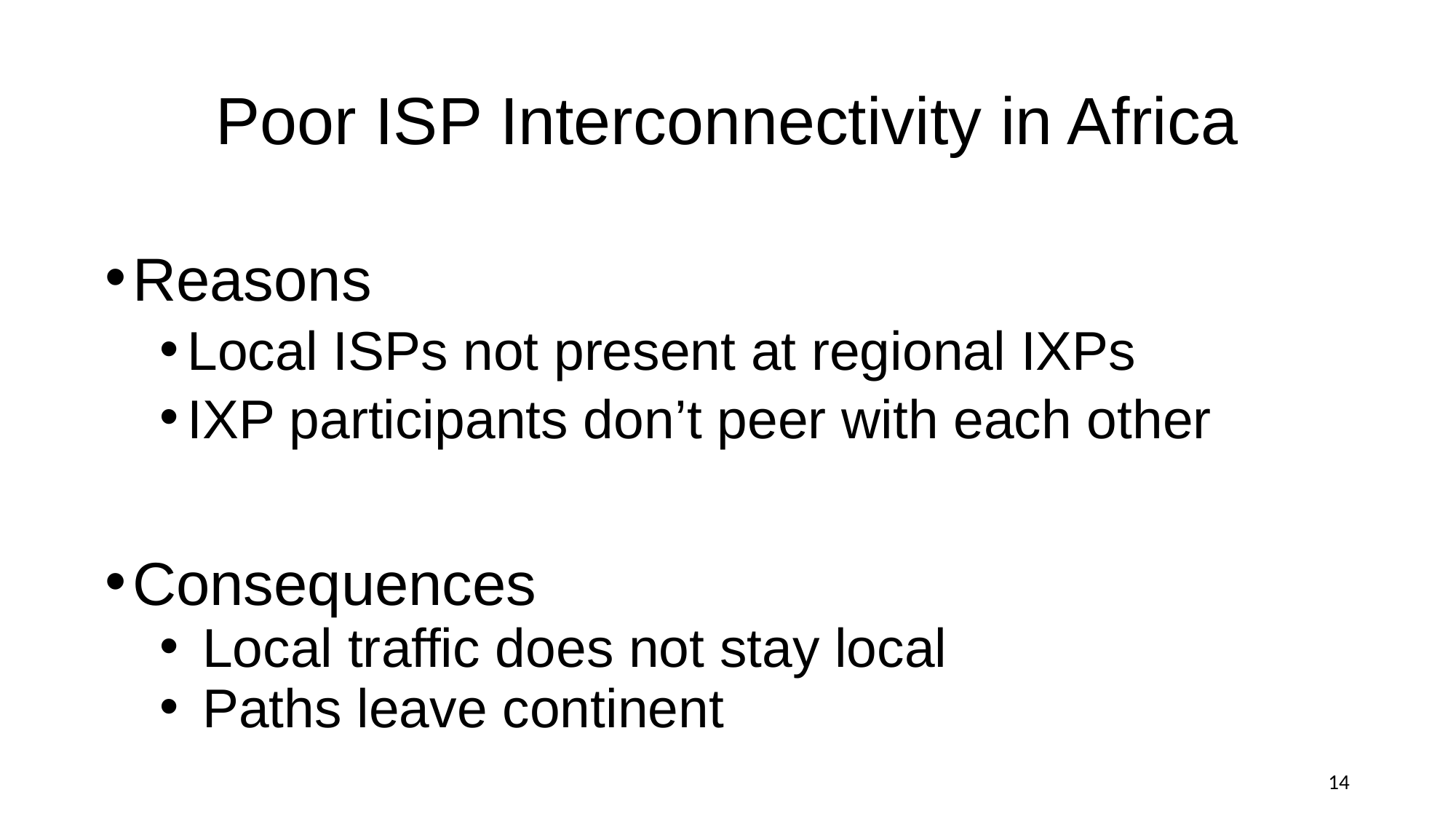

# Poor ISP Interconnectivity in Africa
Reasons
Local ISPs not present at regional IXPs
IXP participants don’t peer with each other

Consequences
 Local traffic does not stay local
 Paths leave continent
14